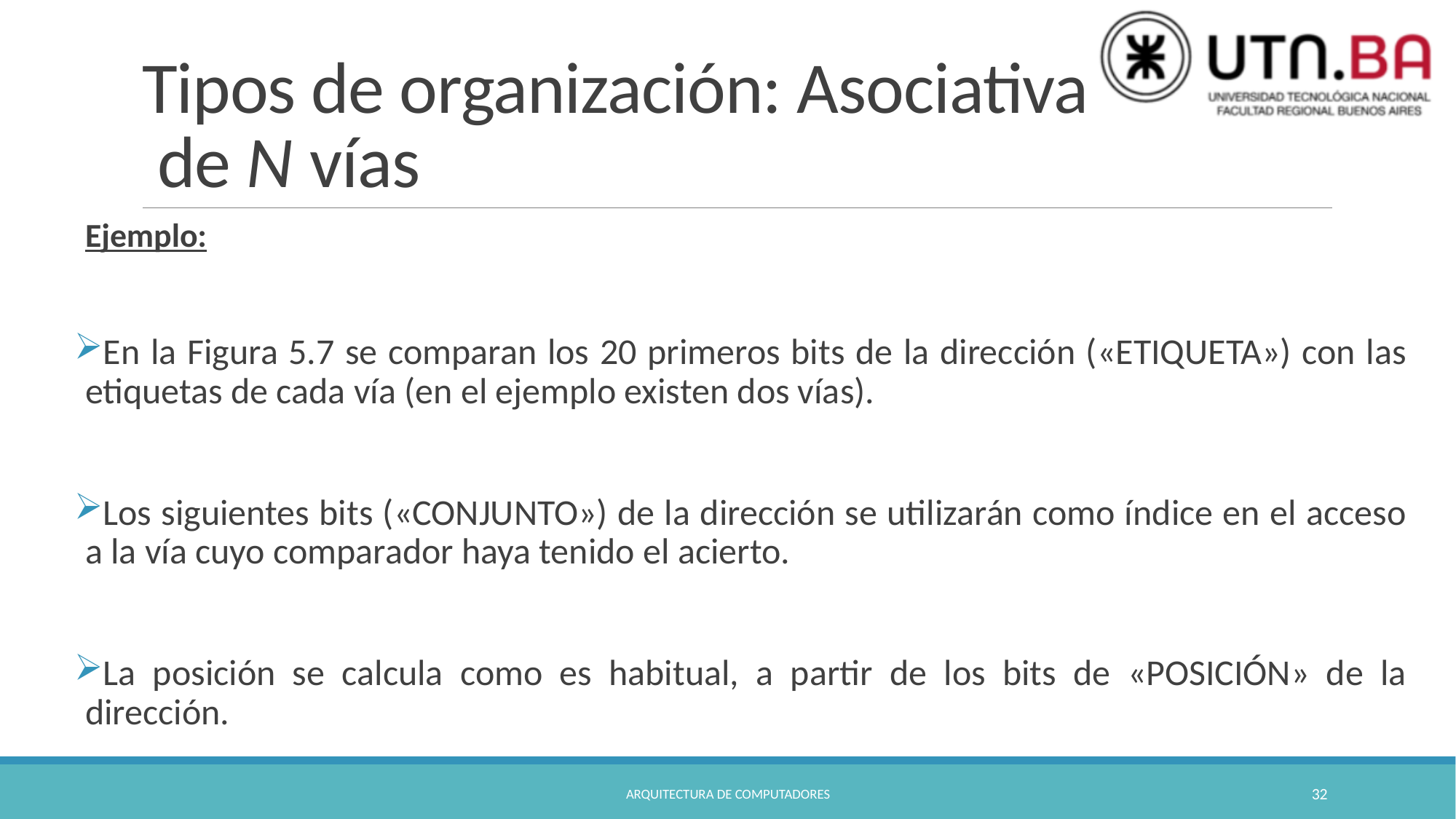

# Tipos de organización: Asociativa de N vías
Ejemplo:

En la Figura 5.7 se comparan los 20 primeros bits de la dirección («ETIQUETA») con las etiquetas de cada vía (en el ejemplo existen dos vías).

Los siguientes bits («CONJUNTO») de la dirección se utilizarán como índice en el acceso a la vía cuyo comparador haya tenido el acierto.

La posición se calcula como es habitual, a partir de los bits de «POSICIÓN» de la dirección.
Arquitectura de Computadores
32